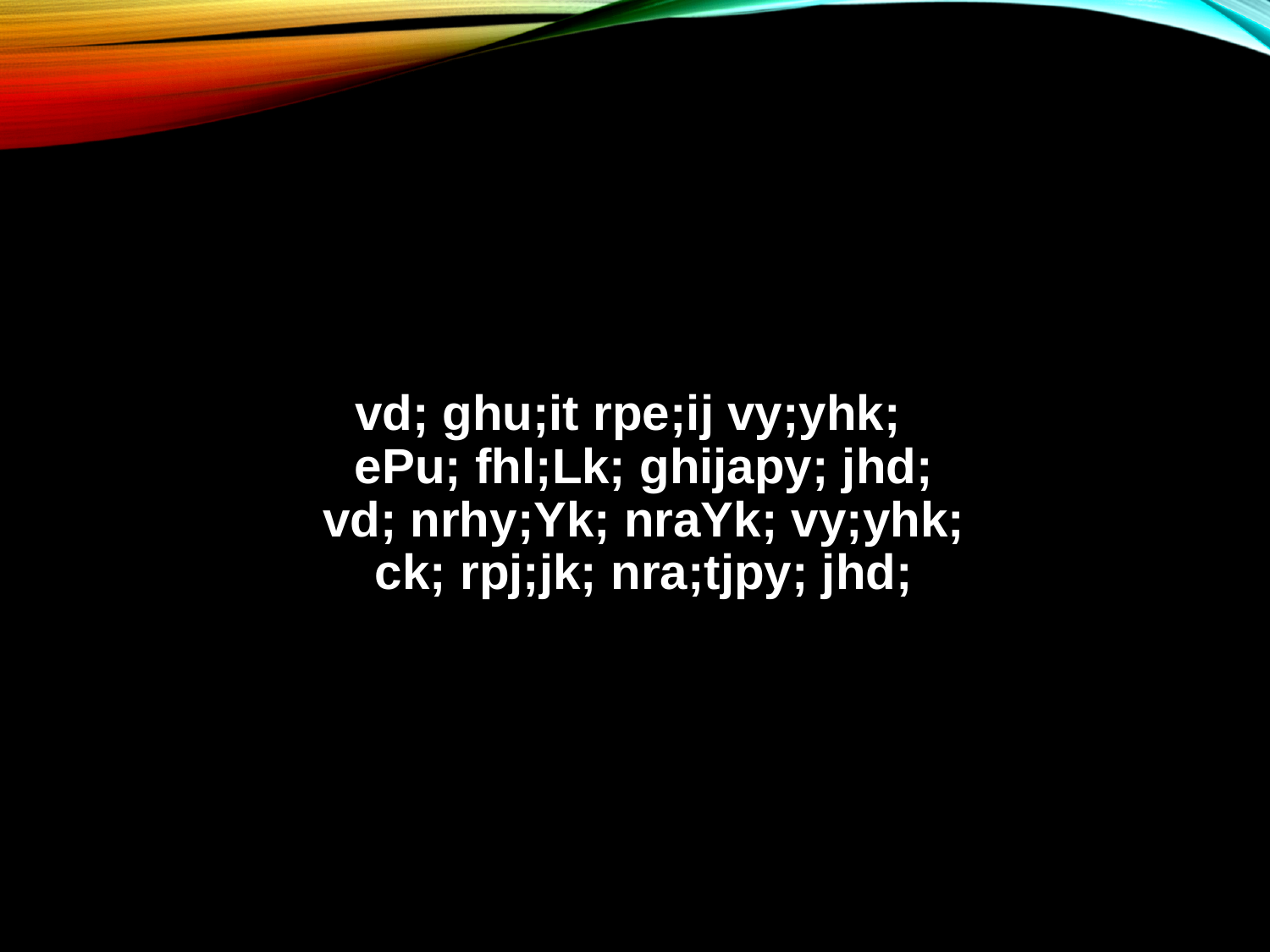

#

vd; ghu;it rpe;ij vy;yhk;
ePu; fhl;Lk; ghijapy; jhd;
vd; nrhy;Yk; nraYk; vy;yhk;
ck; rpj;jk; nra;tjpy; jhd;